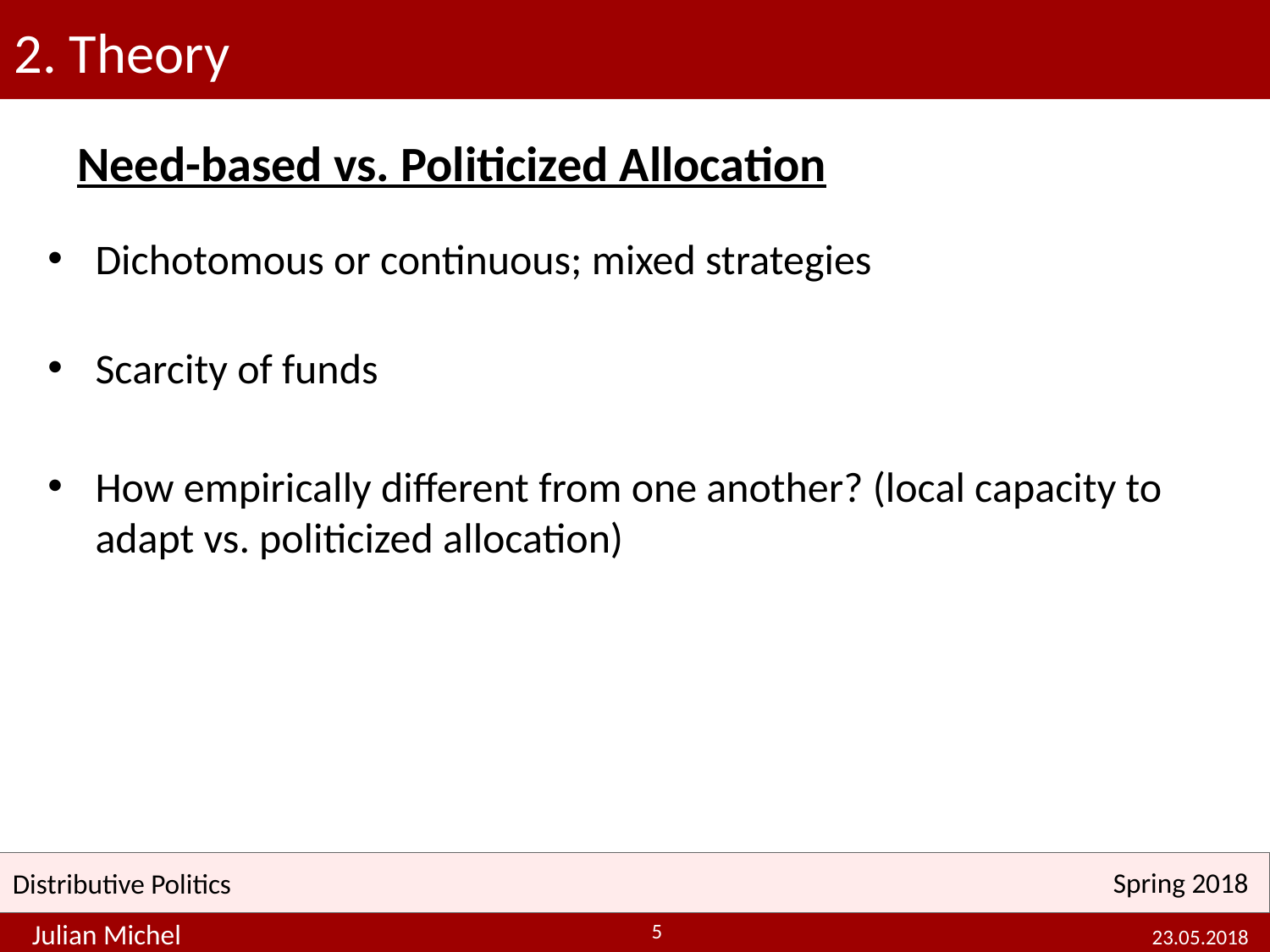

# 2. Theory
Need-based vs. Politicized Allocation
Dichotomous or continuous; mixed strategies

Scarcity of funds

How empirically different from one another? (local capacity to adapt vs. politicized allocation)

5
23.05.2018